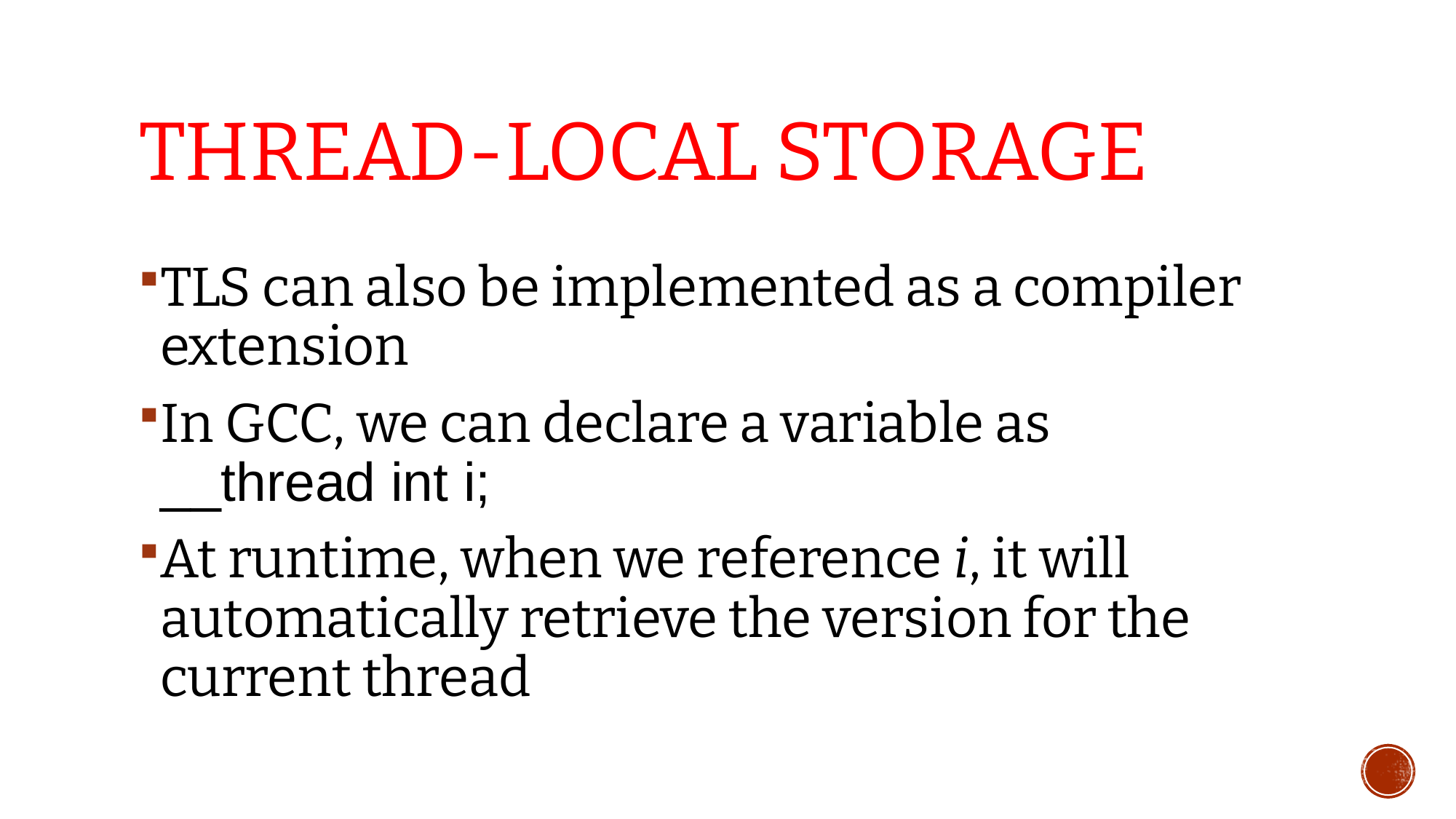

# Thread-Local Storage
TLS can also be implemented as a compiler extension
In GCC, we can declare a variable as
__thread int i;
At runtime, when we reference i, it will automatically retrieve the version for the current thread